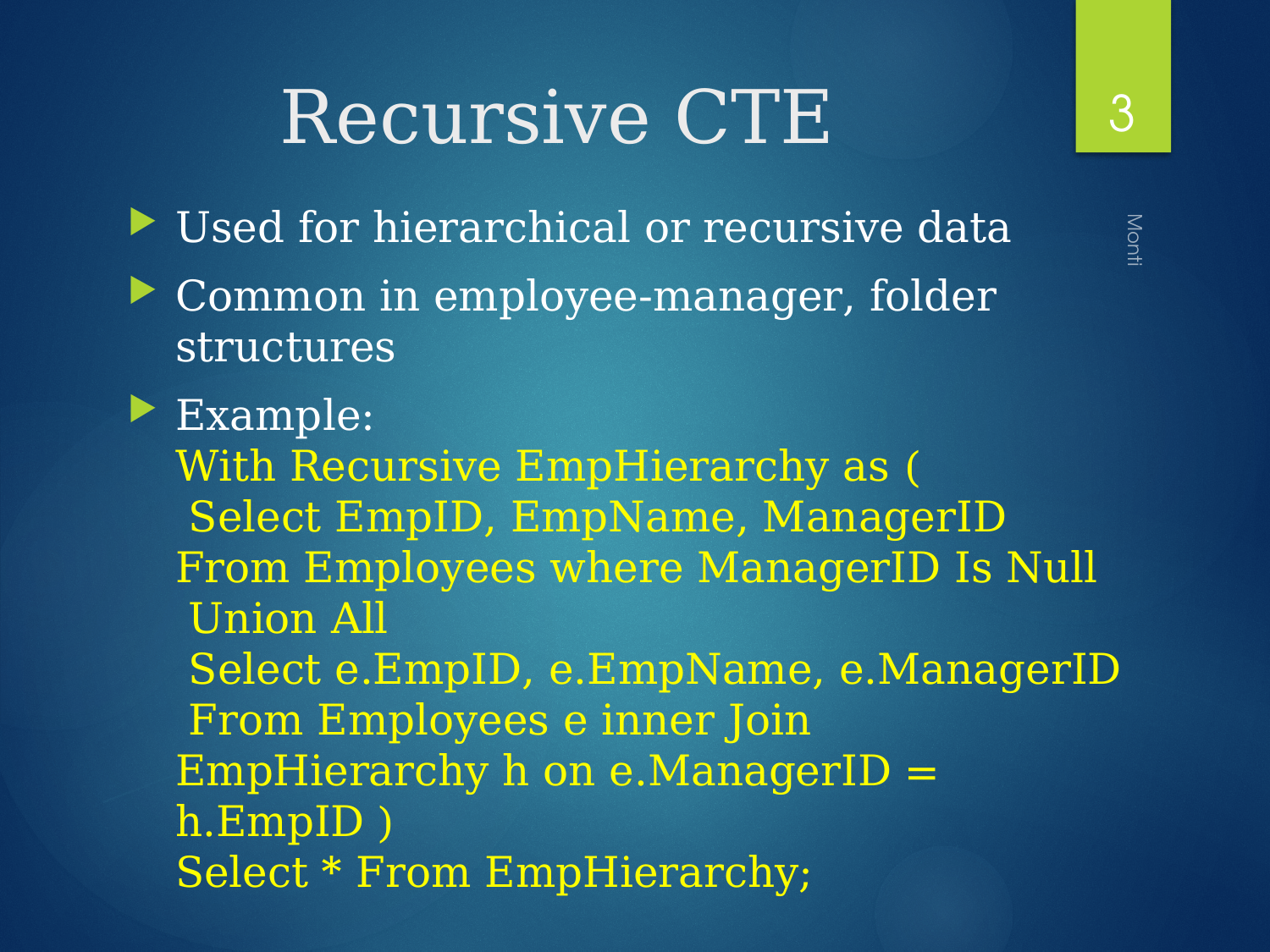

3
# Recursive CTE
Used for hierarchical or recursive data
Common in employee-manager, folder structures
Example:
With Recursive EmpHierarchy as (
 Select EmpID, EmpName, ManagerID From Employees where ManagerID Is Null
 Union All
 Select e.EmpID, e.EmpName, e.ManagerID
 From Employees e inner Join EmpHierarchy h on e.ManagerID = h.EmpID )
Select * From EmpHierarchy;
Monti